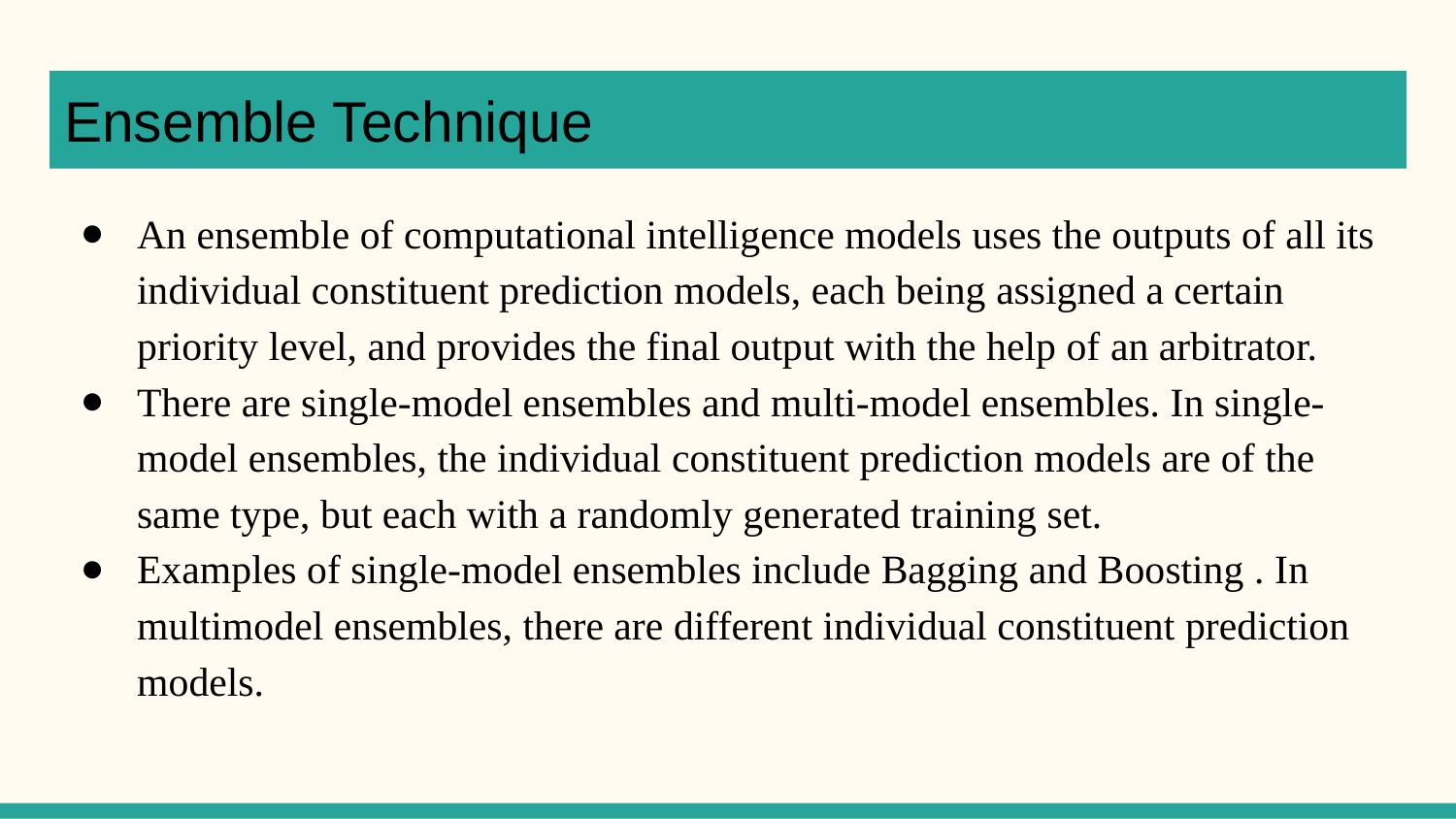

# Ensemble Technique
An ensemble of computational intelligence models uses the outputs of all its individual constituent prediction models, each being assigned a certain priority level, and provides the final output with the help of an arbitrator.
There are single-model ensembles and multi-model ensembles. In single-model ensembles, the individual constituent prediction models are of the same type, but each with a randomly generated training set.
Examples of single-model ensembles include Bagging and Boosting . In multimodel ensembles, there are different individual constituent prediction models.